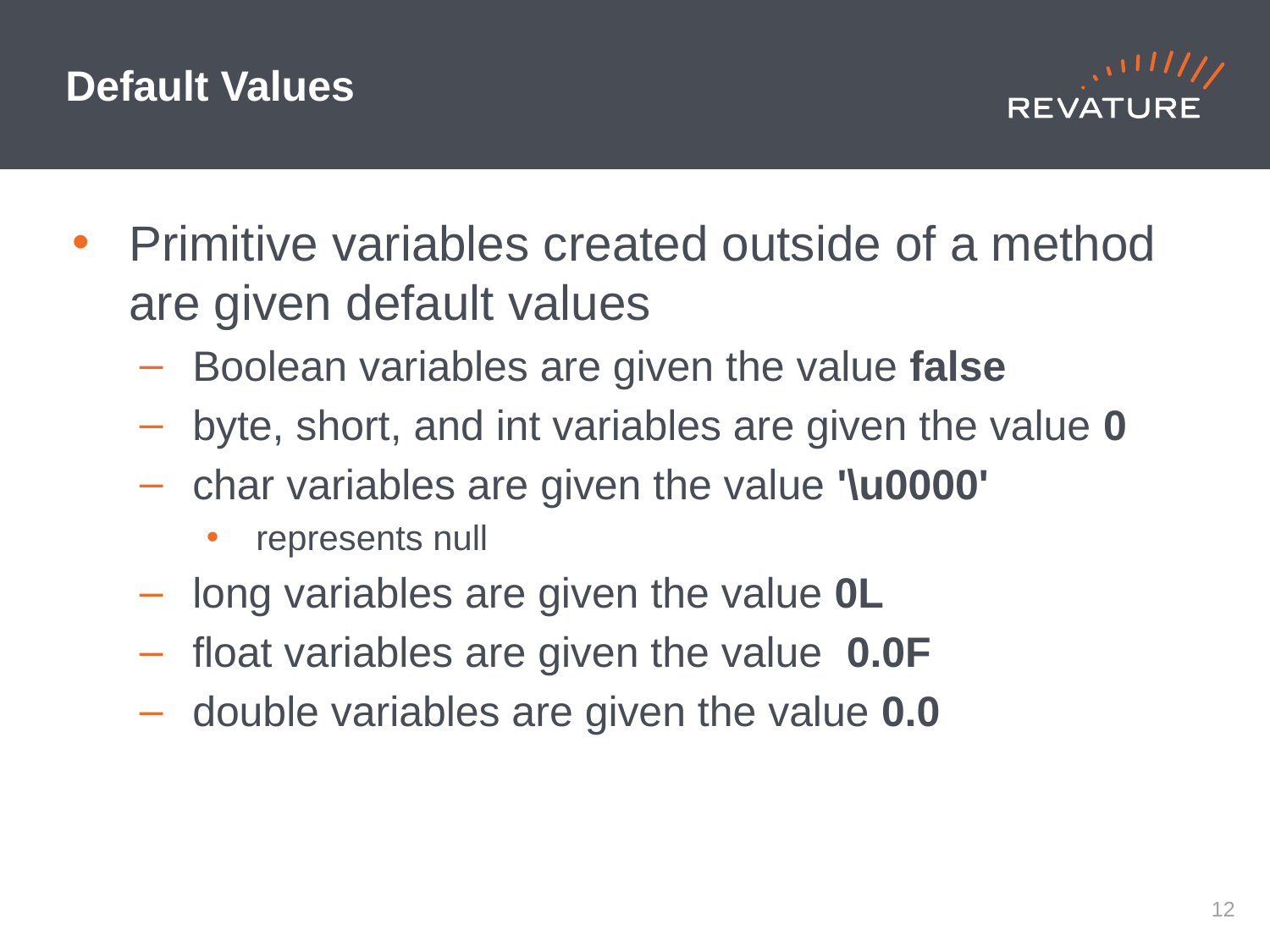

# Default Values
Primitive variables created outside of a method are given default values
Boolean variables are given the value false
byte, short, and int variables are given the value 0
char variables are given the value '\u0000'
represents null
long variables are given the value 0L
float variables are given the value  0.0F
double variables are given the value 0.0
12